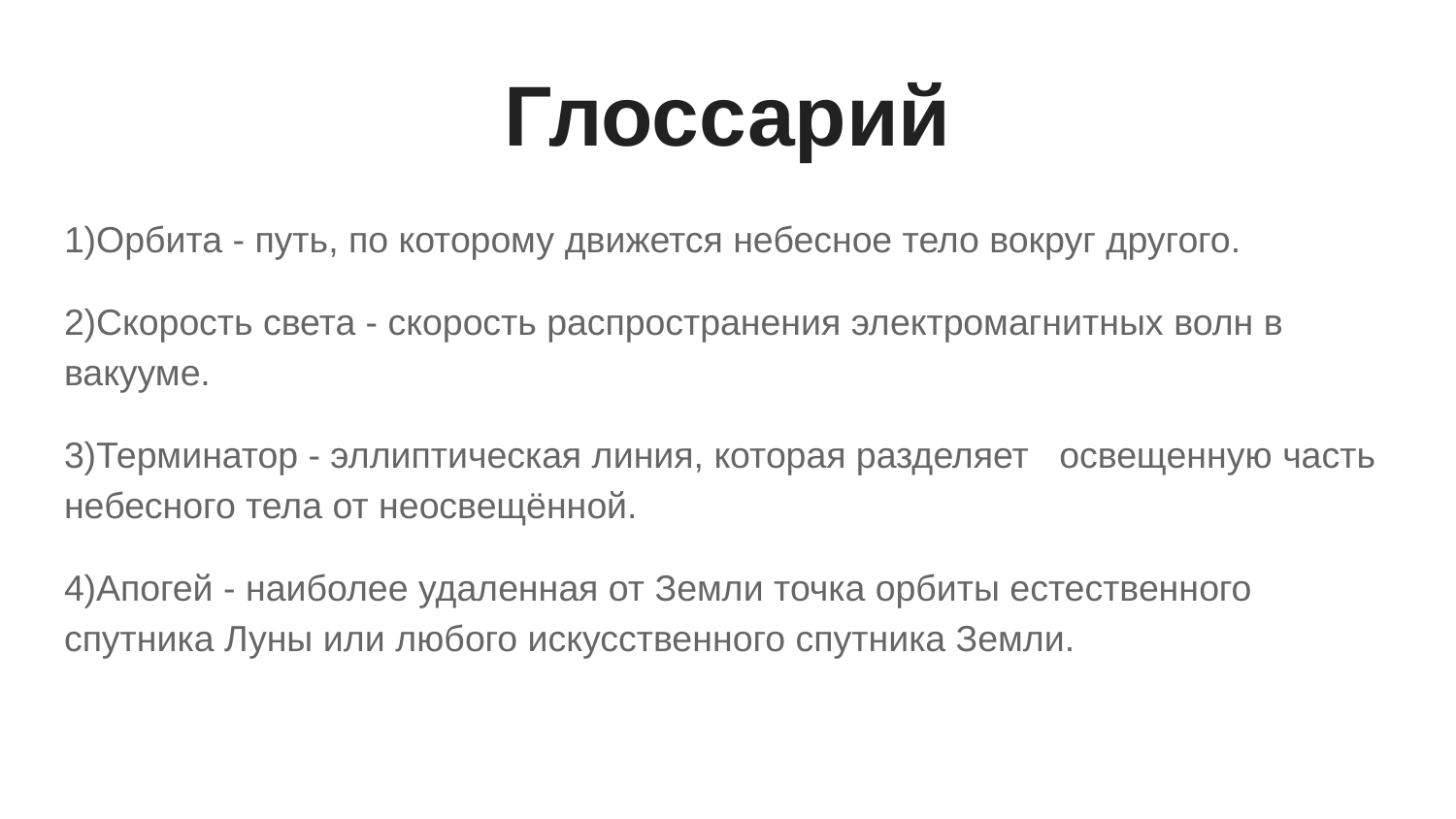

# Глоссарий
1)Орбита - путь, по которому движется небесное тело вокруг другого.
2)Скорость света - скорость распространения электромагнитных волн в вакууме.
3)Терминатор - эллиптическая линия, которая разделяет   освещенную часть небесного тела от неосвещённой.
4)Апогей - наиболее удаленная от Земли точка орбиты естественного спутника Луны или любого искусственного спутника Земли.